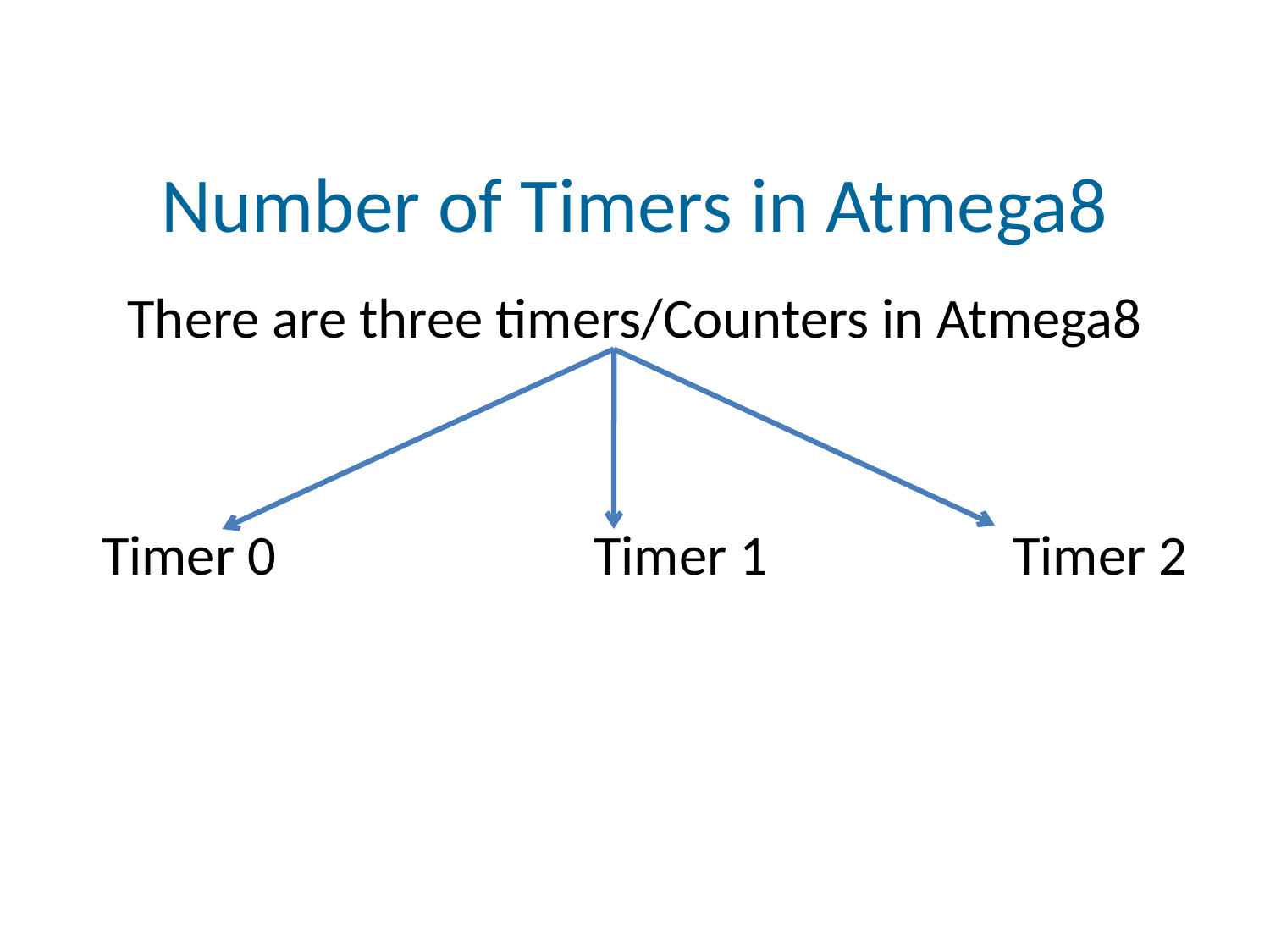

# Number of Timers in Atmega8
There are three timers/Counters in Atmega8

  Timer 0		       Timer 1		Timer 2